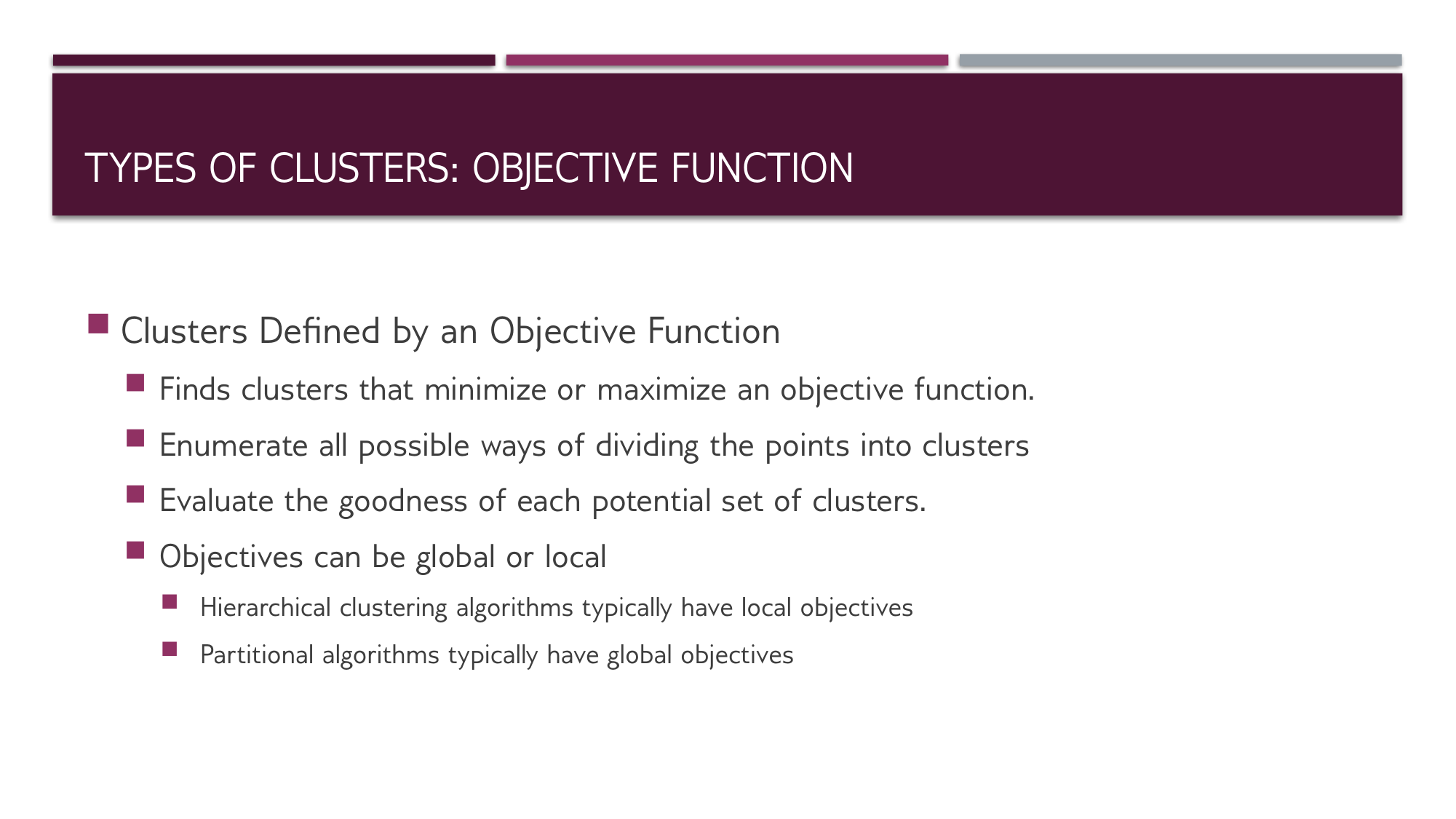

# Types of Clusters: Objective Function
Clusters Defined by an Objective Function
Finds clusters that minimize or maximize an objective function.
Enumerate all possible ways of dividing the points into clusters
Evaluate the goodness of each potential set of clusters.
Objectives can be global or local
 Hierarchical clustering algorithms typically have local objectives
 Partitional algorithms typically have global objectives